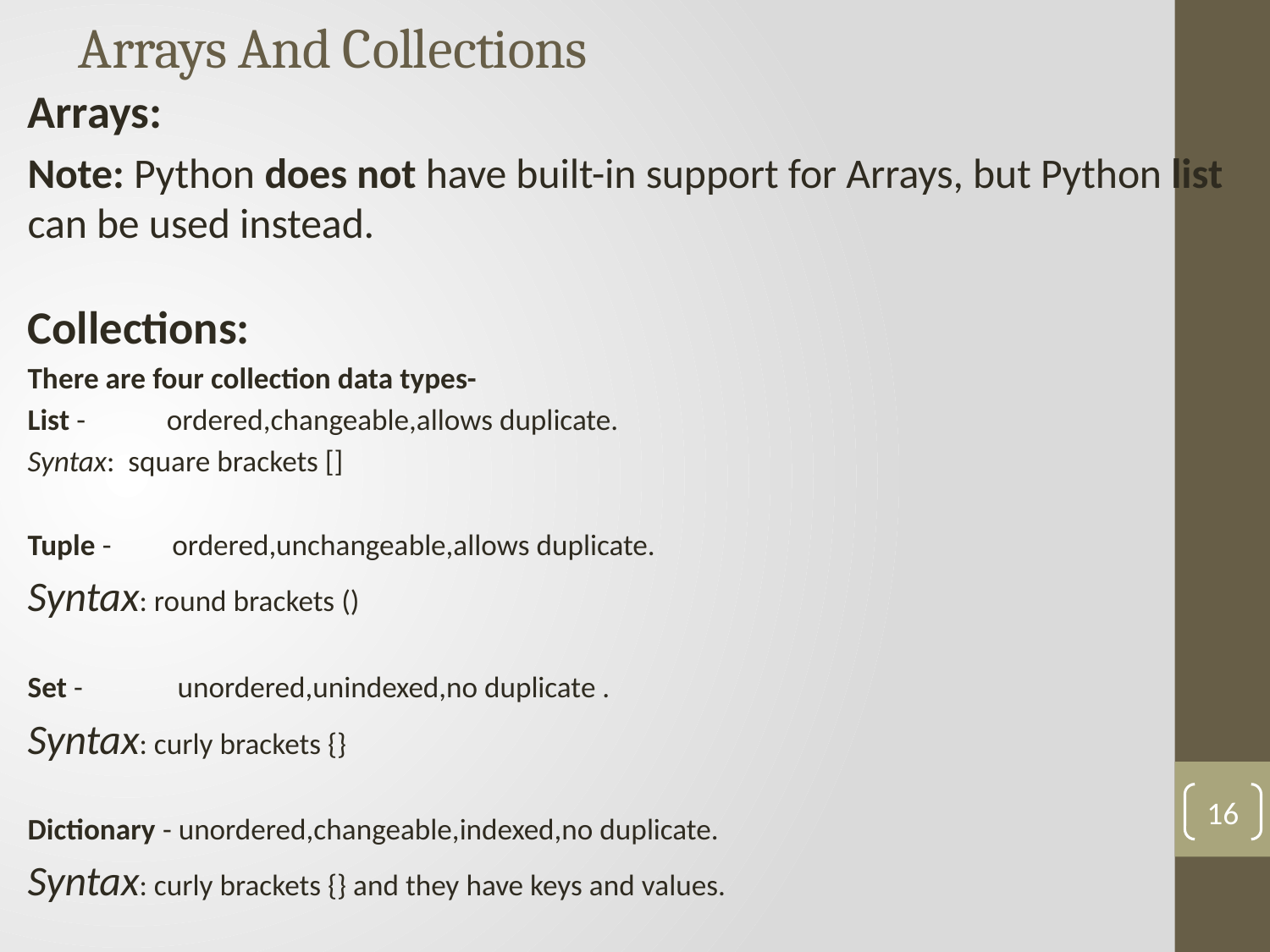

# Arrays And Collections
Arrays:
Note: Python does not have built-in support for Arrays, but Python list can be used instead.

Collections:
There are four collection data types-
List -            ordered,changeable,allows duplicate.
Syntax:  square brackets []

Tuple -         ordered,unchangeable,allows duplicate.
Syntax: round brackets ()

Set -              unordered,unindexed,no duplicate .
Syntax: curly brackets {}

Dictionary - unordered,changeable,indexed,no duplicate.
Syntax: curly brackets {} and they have keys and values.
16